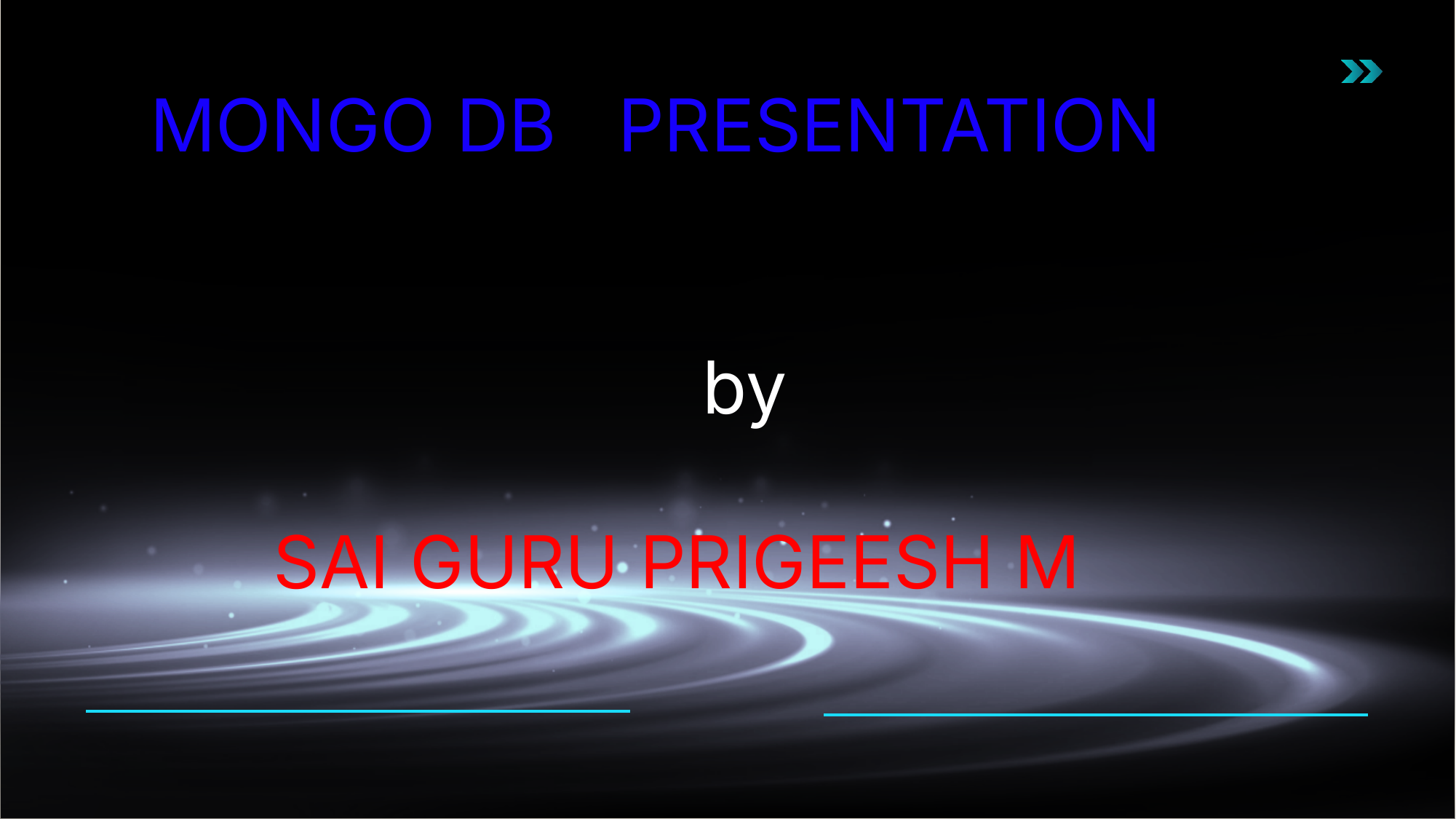

MONGO DB   PRESENTATION

by

        SAI GURU PRIGEESH M